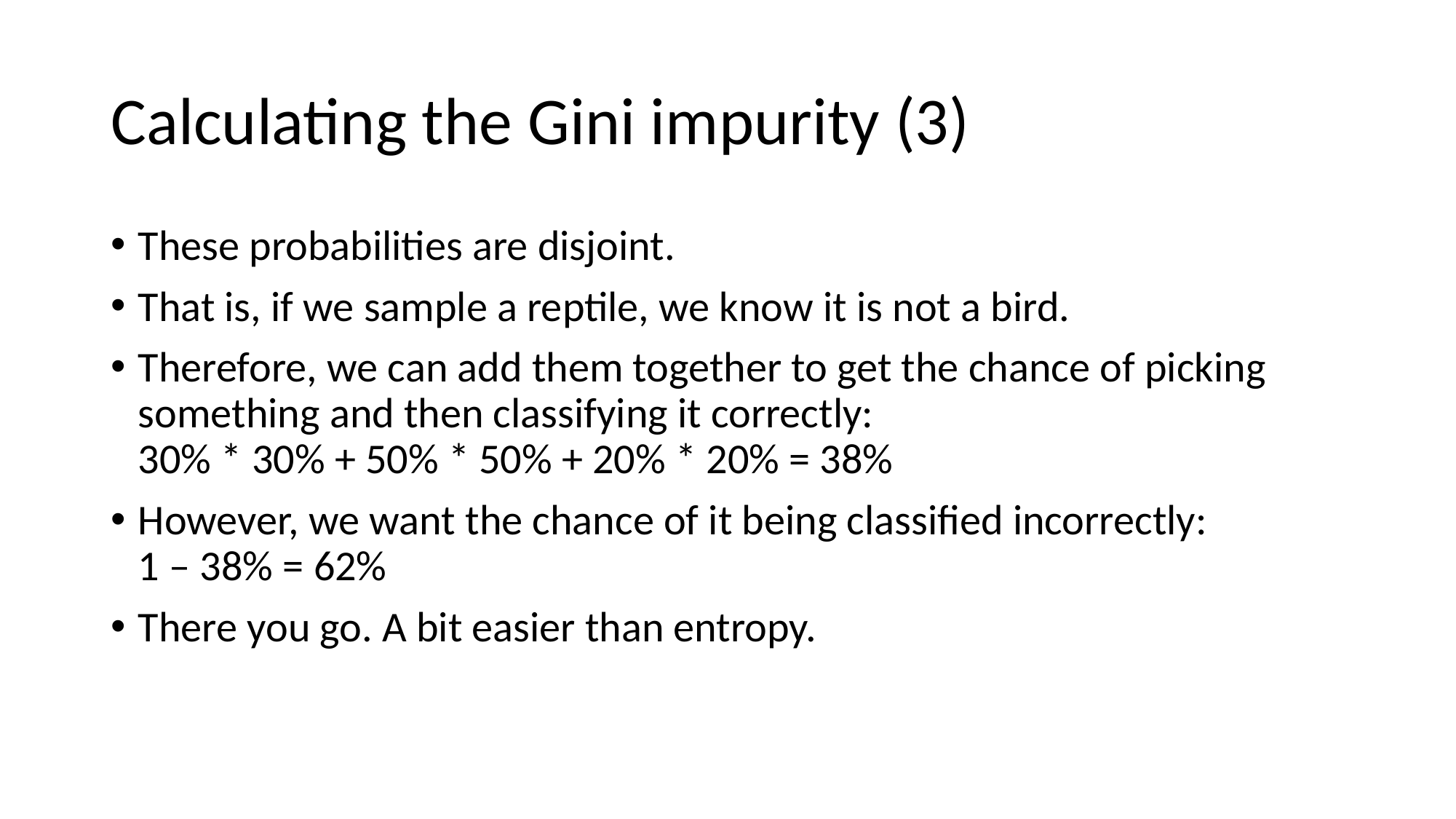

# Calculating the Gini impurity (3)
These probabilities are disjoint.
That is, if we sample a reptile, we know it is not a bird.
Therefore, we can add them together to get the chance of picking something and then classifying it correctly:
30% * 30% + 50% * 50% + 20% * 20% = 38%
However, we want the chance of it being classified incorrectly:
1 – 38% = 62%
There you go. A bit easier than entropy.